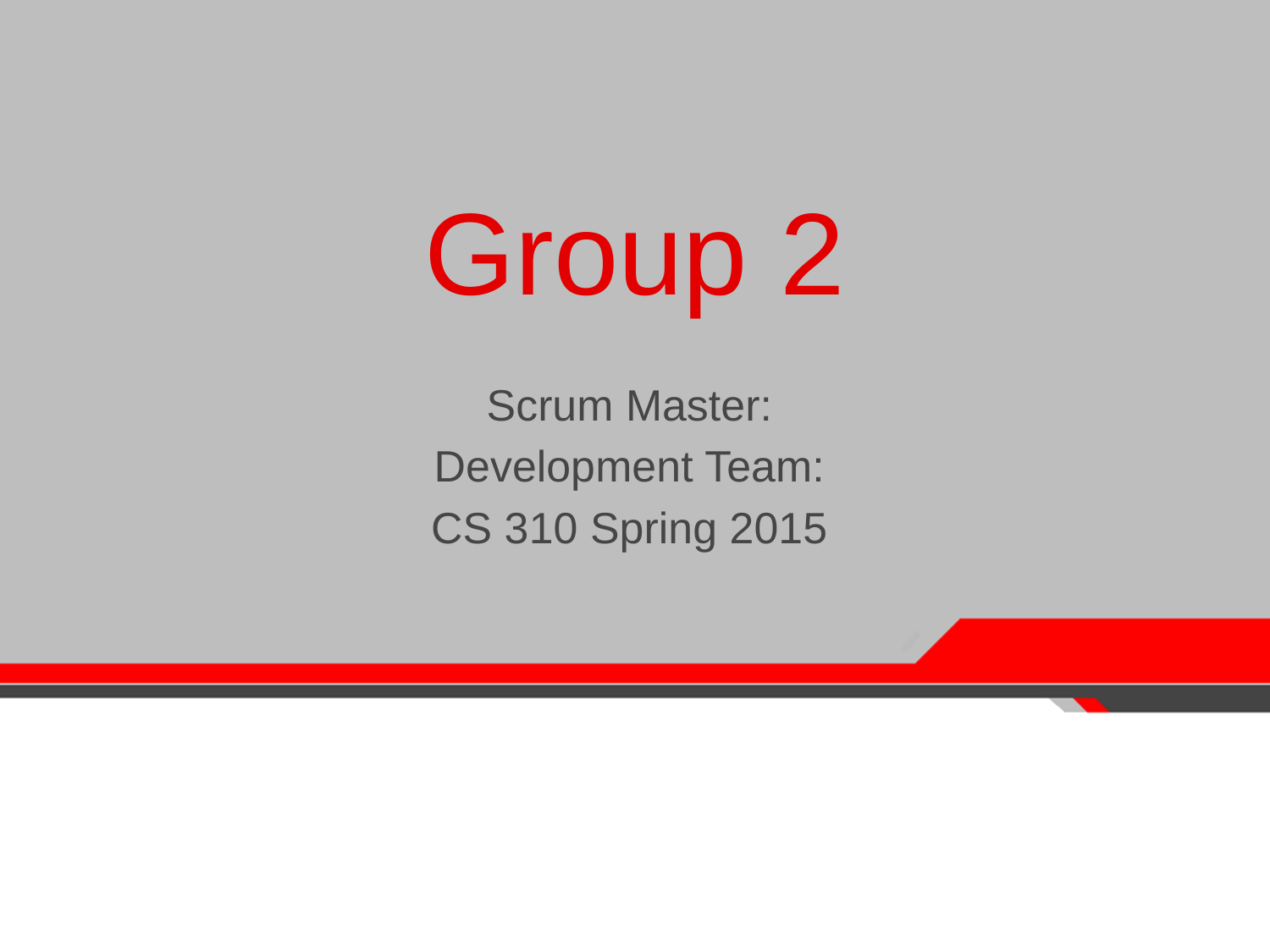

# Group 2
Scrum Master:
Development Team:
CS 310 Spring 2015